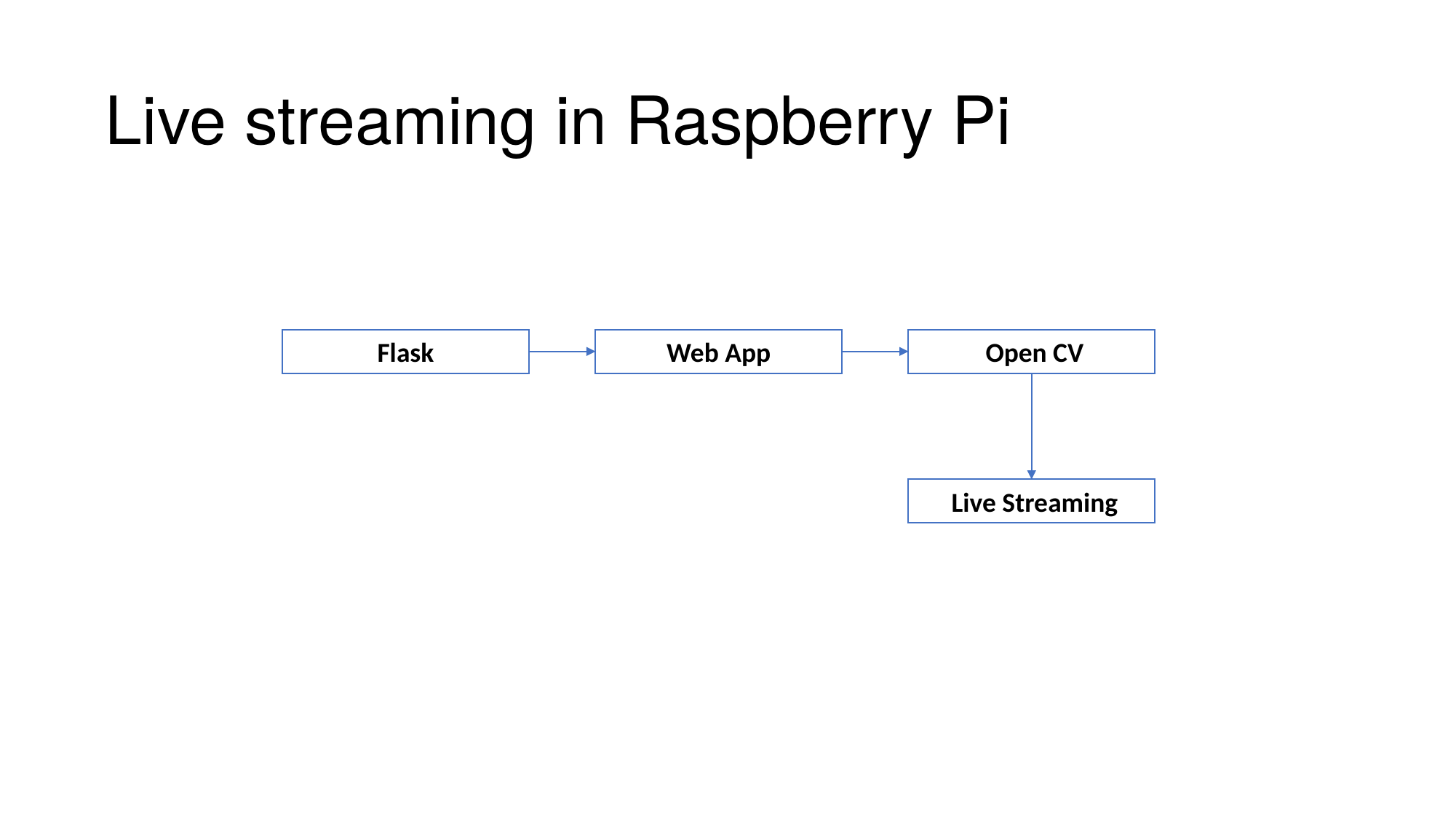

# Live streaming in Raspberry Pi
Flask
Web App
 Open CV
 Live Streaming